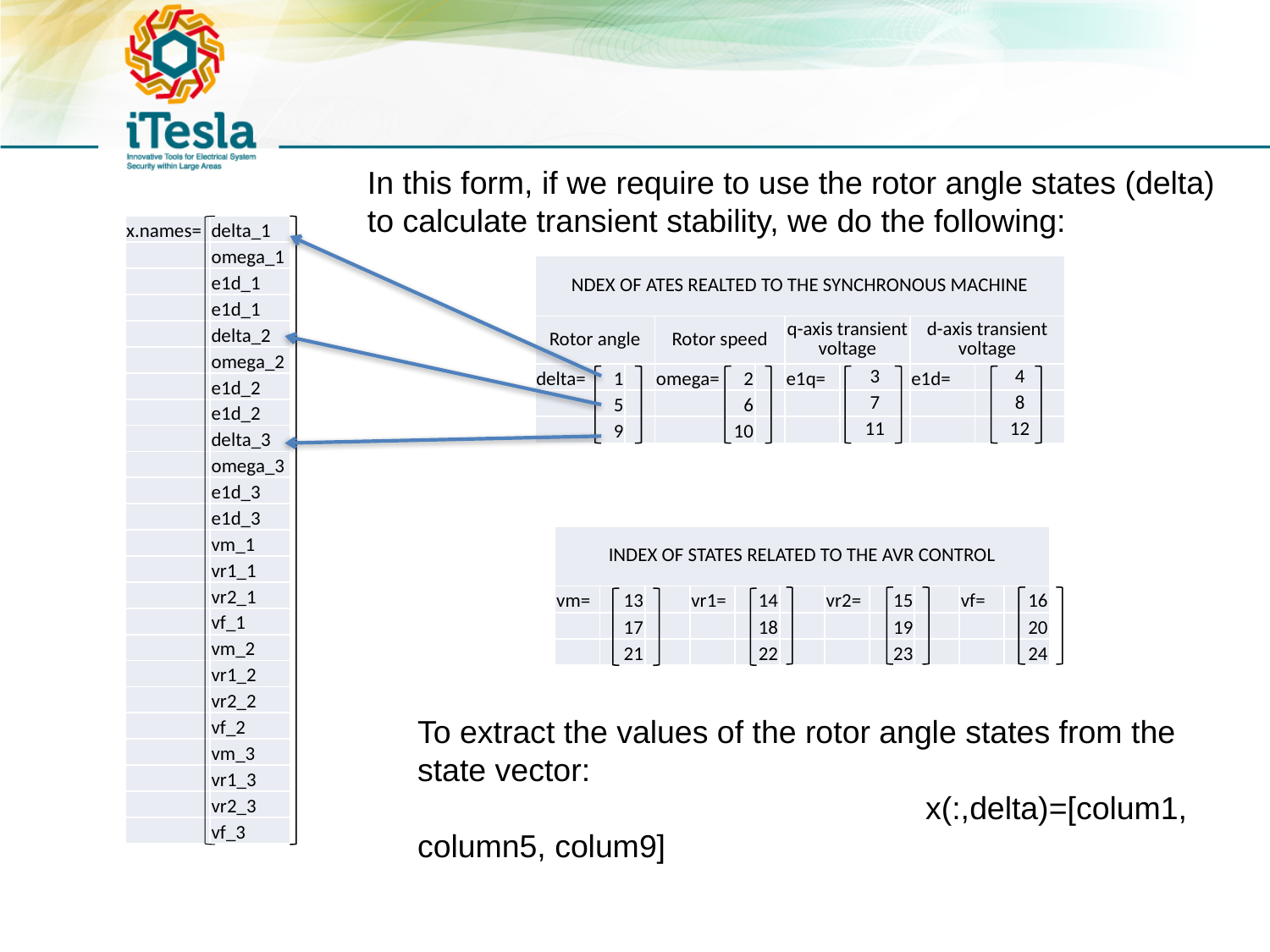

In this form, if we require to use the rotor angle states (delta) to calculate transient stability, we do the following:
| x.names= | delta\_1 |
| --- | --- |
|  | omega\_1 |
|  | e1d\_1 |
|  | e1d\_1 |
|  | delta\_2 |
|  | omega\_2 |
|  | e1d\_2 |
|  | e1d\_2 |
|  | delta\_3 |
|  | omega\_3 |
|  | e1d\_3 |
|  | e1d\_3 |
|  | vm\_1 |
|  | vr1\_1 |
|  | vr2\_1 |
|  | vf\_1 |
|  | vm\_2 |
|  | vr1\_2 |
|  | vr2\_2 |
|  | vf\_2 |
|  | vm\_3 |
|  | vr1\_3 |
|  | vr2\_3 |
|  | vf\_3 |

| NDEX OF ATES REALTED TO THE SYNCHRONOUS MACHINE |  |  |  |  |  |  |  |  |  |
| --- | --- | --- | --- | --- | --- | --- | --- | --- | --- |
| Rotor angle |  |  | Rotor speed |  |  | q-axis transient voltage |  | d-axis transient voltage |  |
| delta= | 1 |  | omega= | 2 |  | e1q= | 3 | e1d= | 4 |
|  | 5 |  |  | 6 |  |  | 7 |  | 8 |
|  | 9 |  |  | 10 |  |  | 11 |  | 12 |

| INDEX OF STATES RELATED TO THE AVR CONTROL |  |  |  |  |  |  |  |  |  |  |
| --- | --- | --- | --- | --- | --- | --- | --- | --- | --- | --- |
| vm= | 13 |  | vr1= | 14 |  | vr2= | 15 |  | vf= | 16 |
|  | 17 |  |  | 18 |  |  | 19 |  |  | 20 |
|  | 21 |  |  | 22 |  |  | 23 |  |  | 24 |

To extract the values of the rotor angle states from the state vector:
  				x(:,delta)=[colum1, column5, colum9]